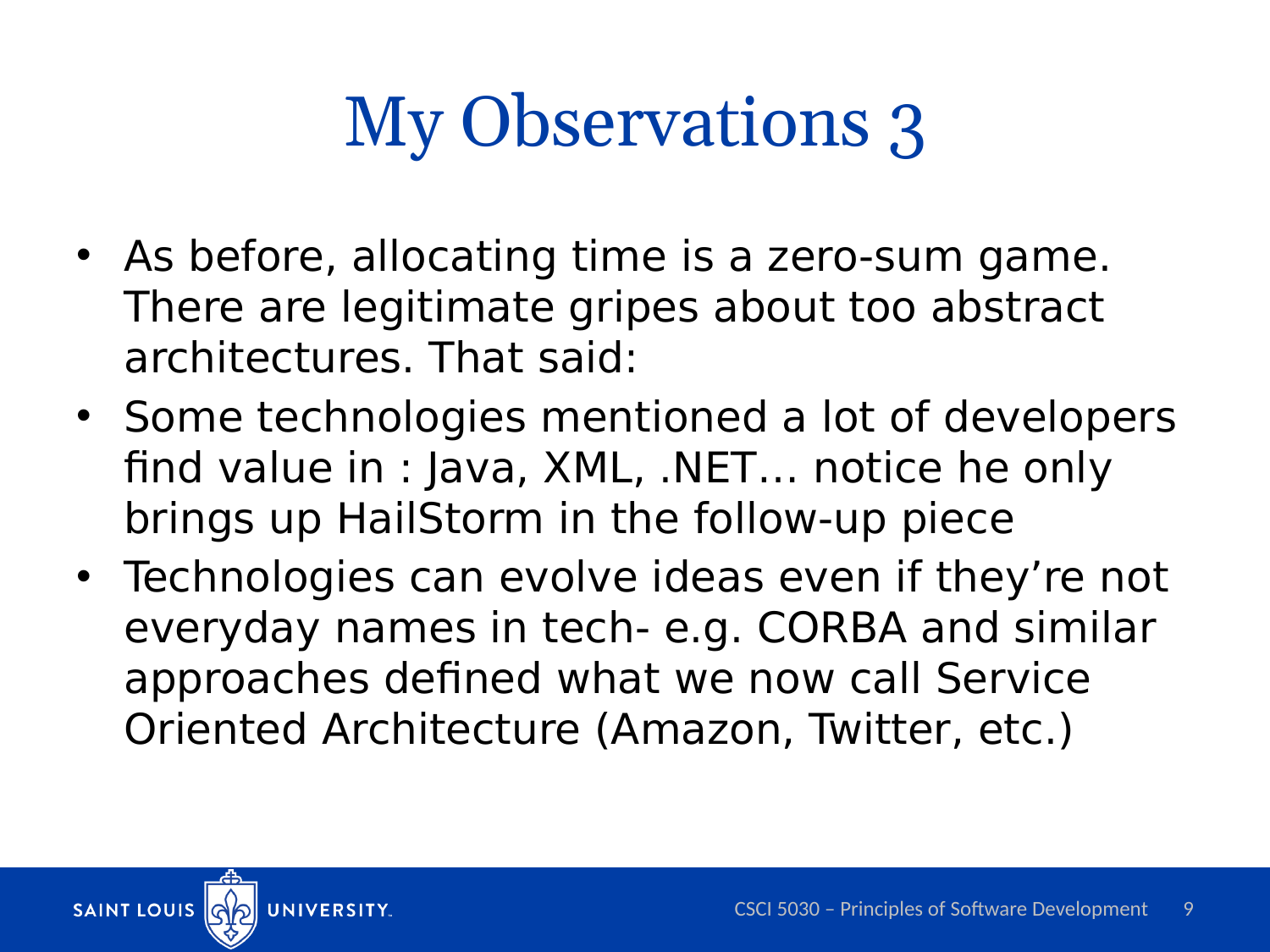

# My Observations 3
As before, allocating time is a zero-sum game. There are legitimate gripes about too abstract architectures. That said:
Some technologies mentioned a lot of developers find value in : Java, XML, .NET… notice he only brings up HailStorm in the follow-up piece
Technologies can evolve ideas even if they’re not everyday names in tech- e.g. CORBA and similar approaches defined what we now call Service Oriented Architecture (Amazon, Twitter, etc.)
CSCI 5030 – Principles of Software Development
9